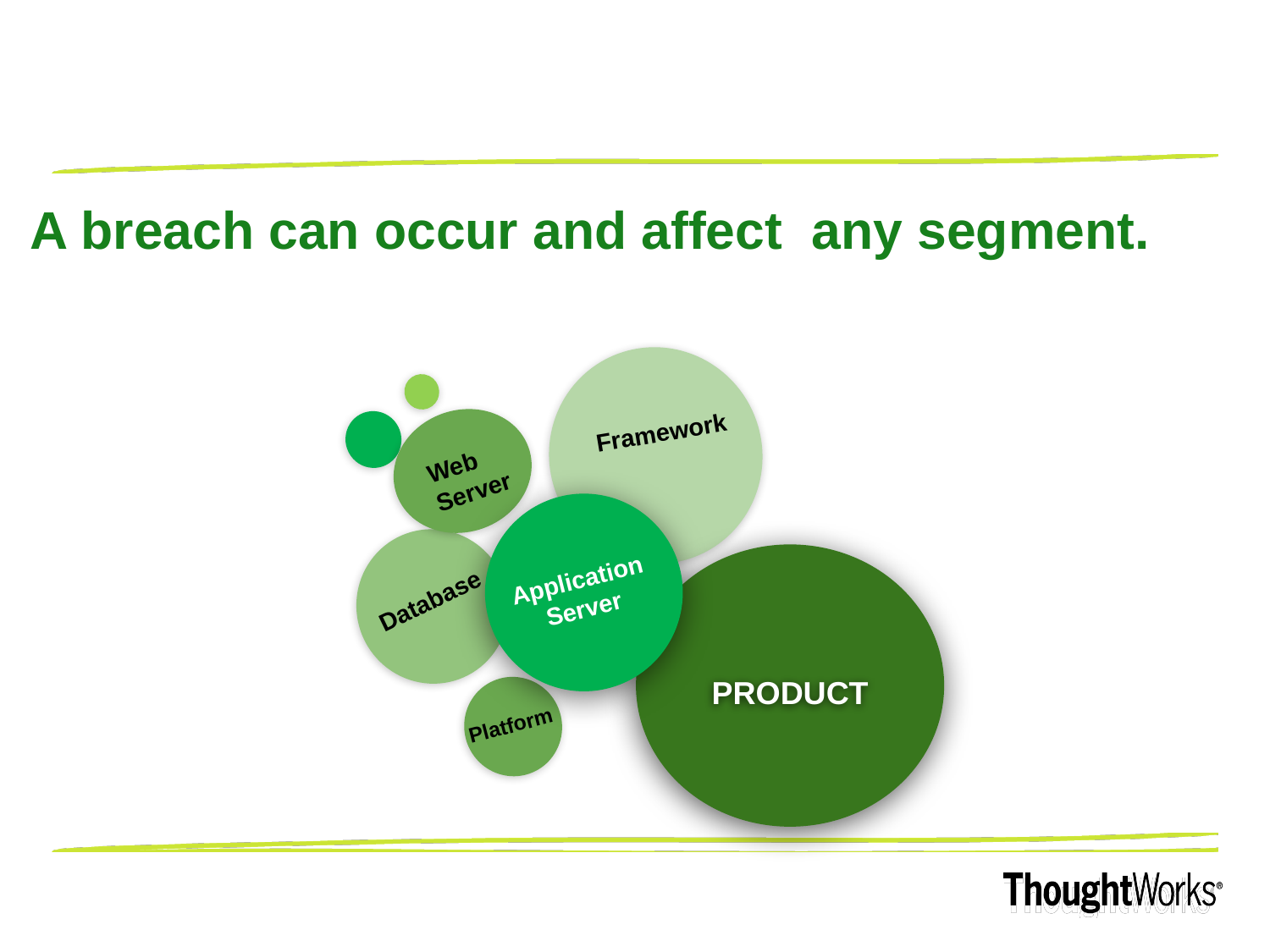

# A breach can occur and affect  any segment.

Framework
Web
Server

Application Server

PRODUCT
Database
Platform